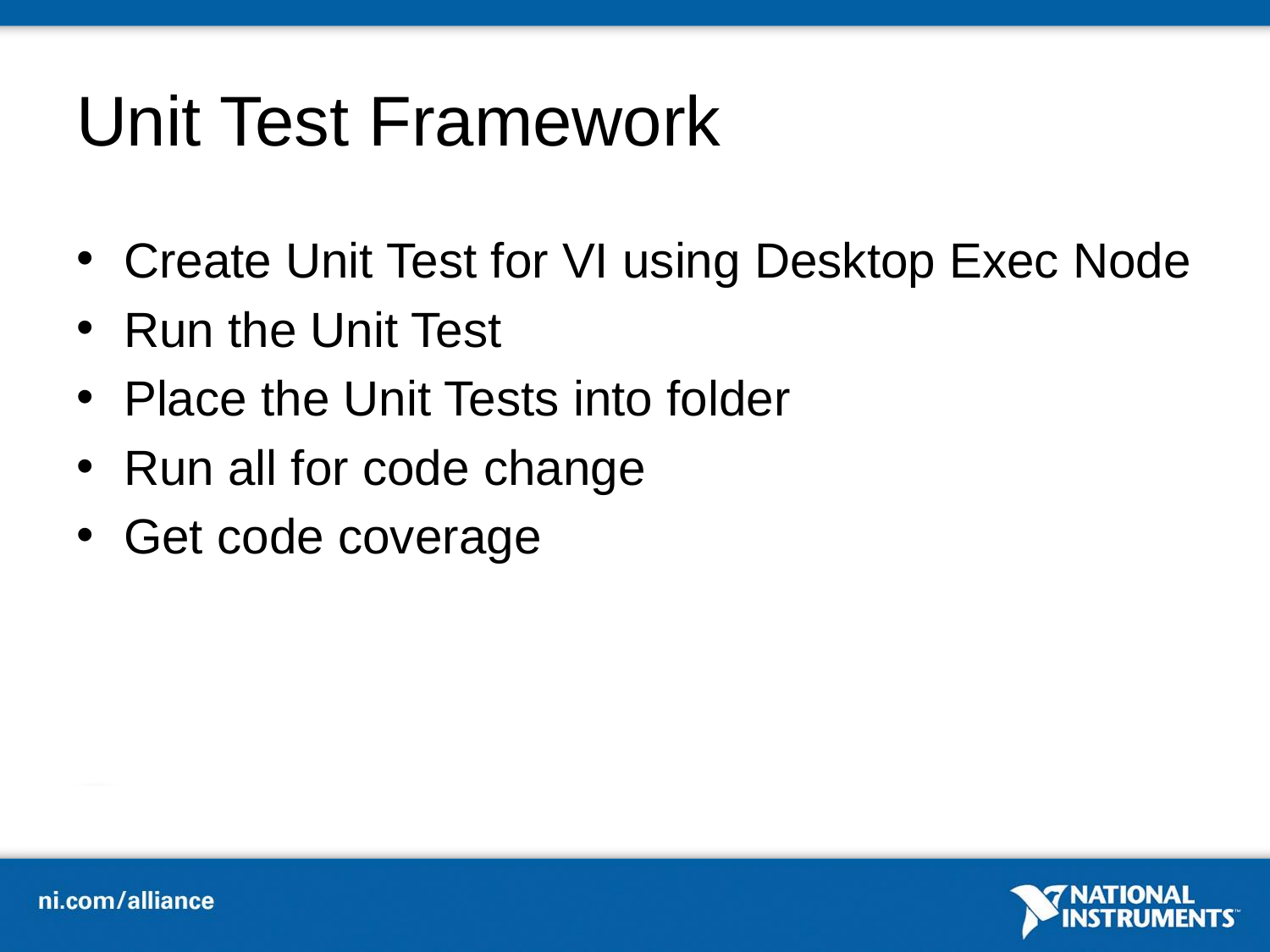

# Unit Test Framework
Create Unit Test for VI using Desktop Exec Node
Run the Unit Test
Place the Unit Tests into folder
Run all for code change
Get code coverage